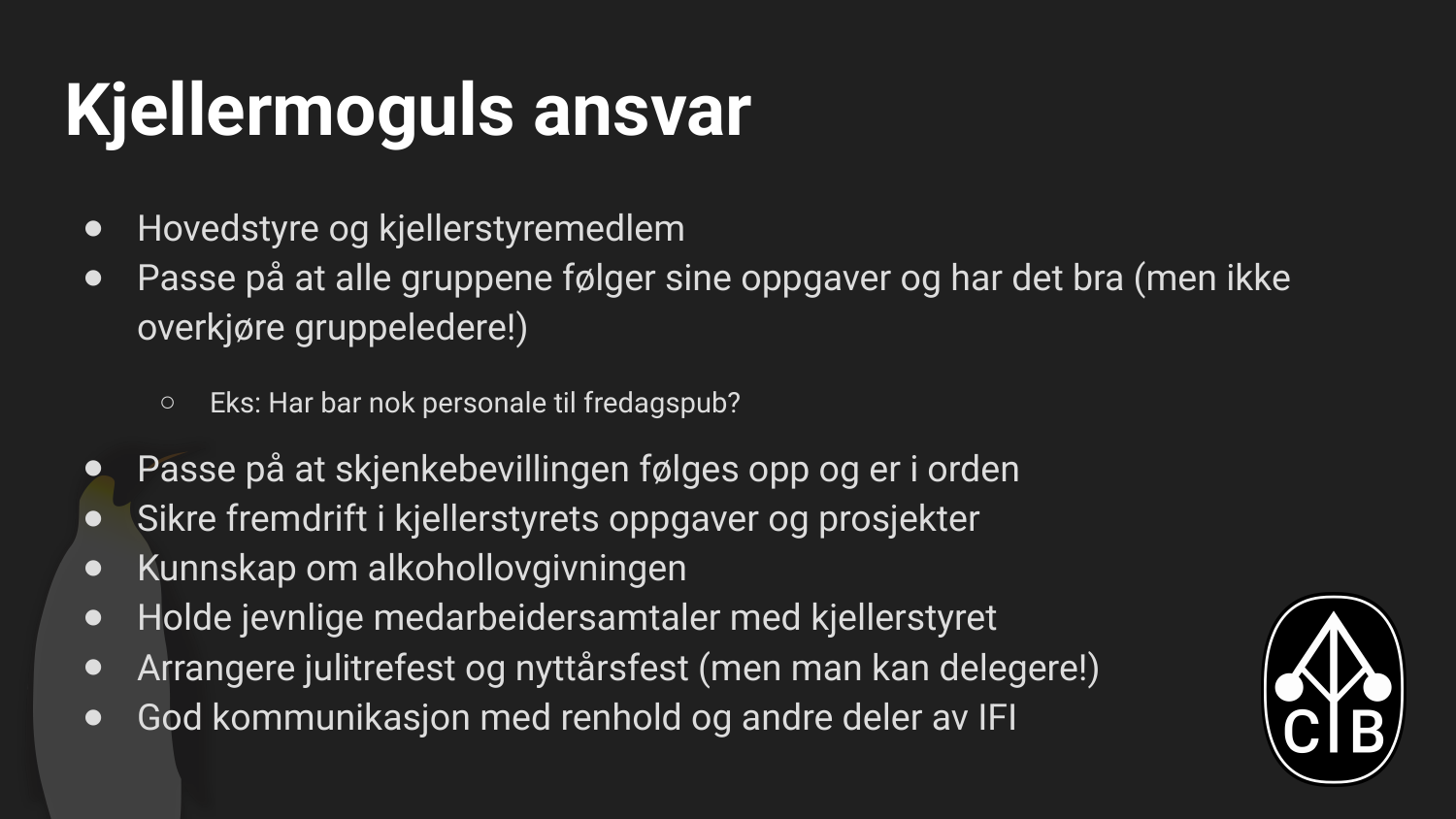

# Kjellermoguls ansvar
Hovedstyre og kjellerstyremedlem
Passe på at alle gruppene følger sine oppgaver og har det bra (men ikke overkjøre gruppeledere!)
Eks: Har bar nok personale til fredagspub?
Passe på at skjenkebevillingen følges opp og er i orden
Sikre fremdrift i kjellerstyrets oppgaver og prosjekter
Kunnskap om alkohollovgivningen
Holde jevnlige medarbeidersamtaler med kjellerstyret
Arrangere julitrefest og nyttårsfest (men man kan delegere!)
God kommunikasjon med renhold og andre deler av IFI